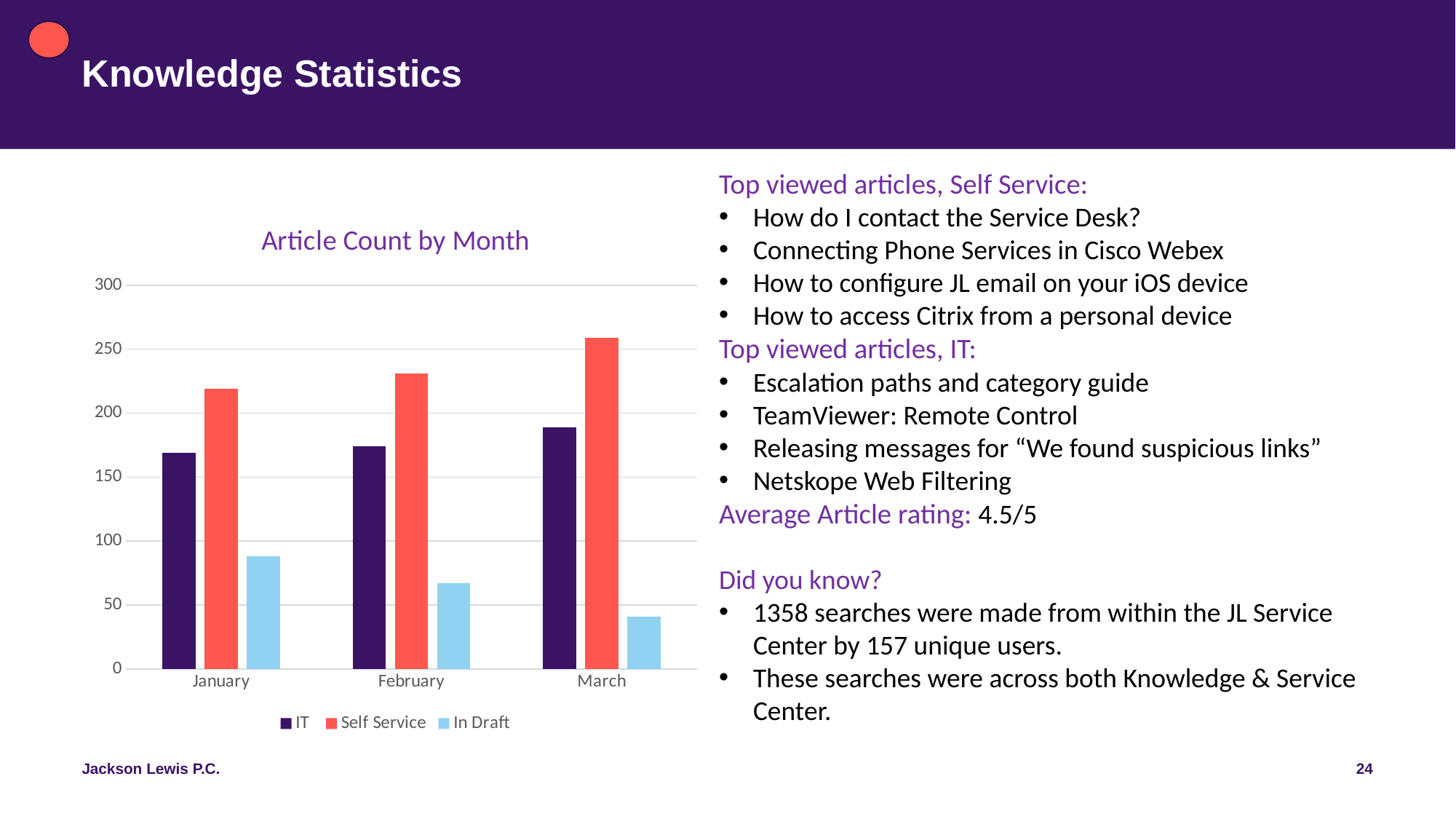

# Knowledge Statistics
Top viewed articles, Self Service:
How do I contact the Service Desk?
Connecting Phone Services in Cisco Webex
How to configure JL email on your iOS device
How to access Citrix from a personal device
Top viewed articles, IT:
Escalation paths and category guide
TeamViewer: Remote Control
Releasing messages for “We found suspicious links”
Netskope Web Filtering
Average Article rating: 4.5/5
Did you know?
1358 searches were made from within the JL Service Center by 157 unique users.
These searches were across both Knowledge & Service Center.

### Chart: Article Count by Month

| Category | IT  | Self Service | In Draft |
|---|---|---|---|
| January | 169.0 | 219.0 | 88.0 |
| February | 174.0 | 231.0 | 67.0 |
| March | 189.0 | 259.0 | 41.0 |
24
Jackson Lewis P.C.